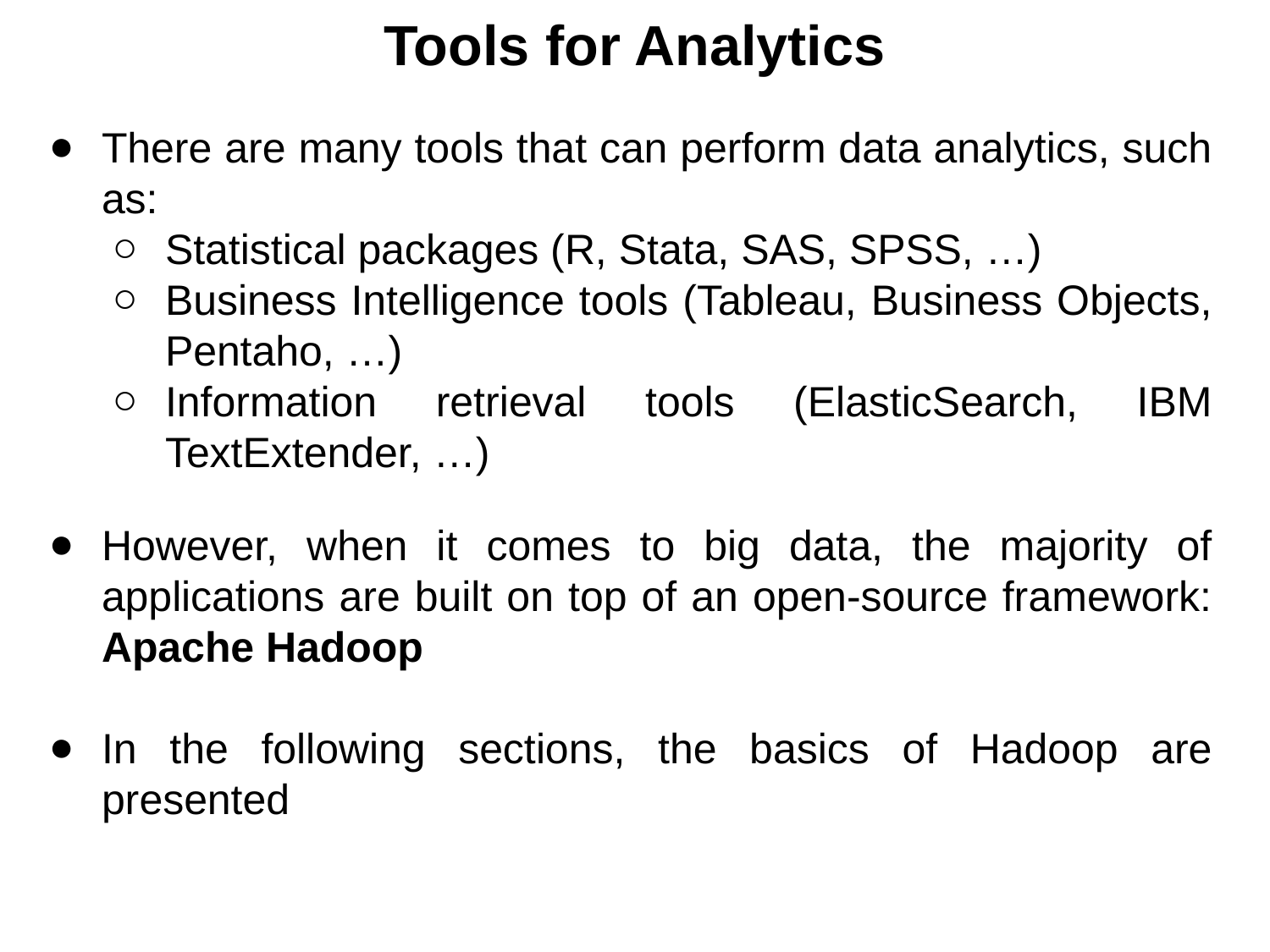

Tools for Analytics

There are many tools that can perform data analytics, such as:
Statistical packages (R, Stata, SAS, SPSS, …)
Business Intelligence tools (Tableau, Business Objects, Pentaho, …)
Information retrieval tools (ElasticSearch, IBM TextExtender, …)

However, when it comes to big data, the majority of applications are built on top of an open-source framework: Apache Hadoop

In the following sections, the basics of Hadoop are presented